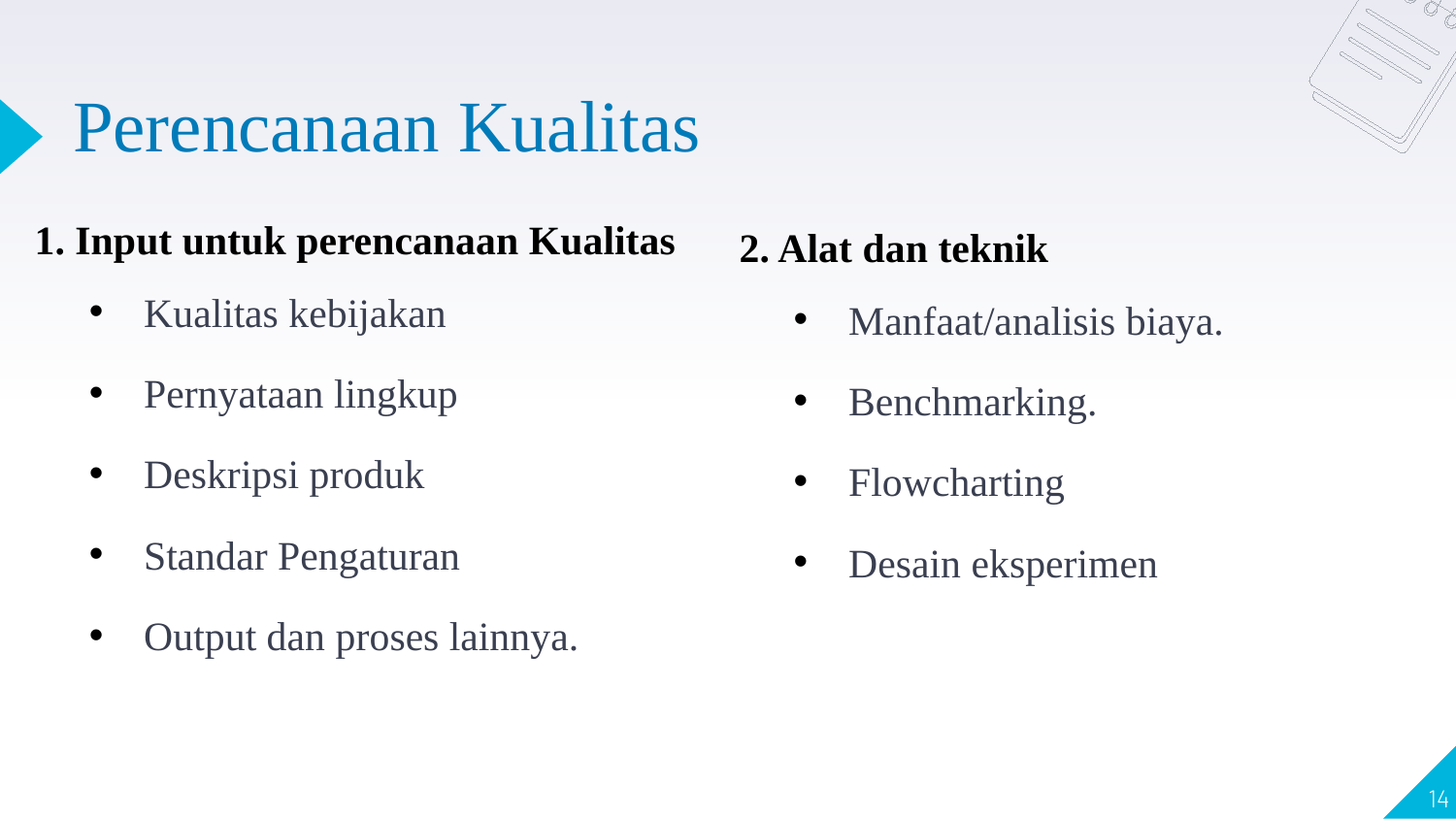

# Perencanaan Kualitas
1. Input untuk perencanaan Kualitas
Kualitas kebijakan
Pernyataan lingkup
Deskripsi produk
Standar Pengaturan
Output dan proses lainnya.
2. Alat dan teknik
Manfaat/analisis biaya.
Benchmarking.
Flowcharting
Desain eksperimen
14